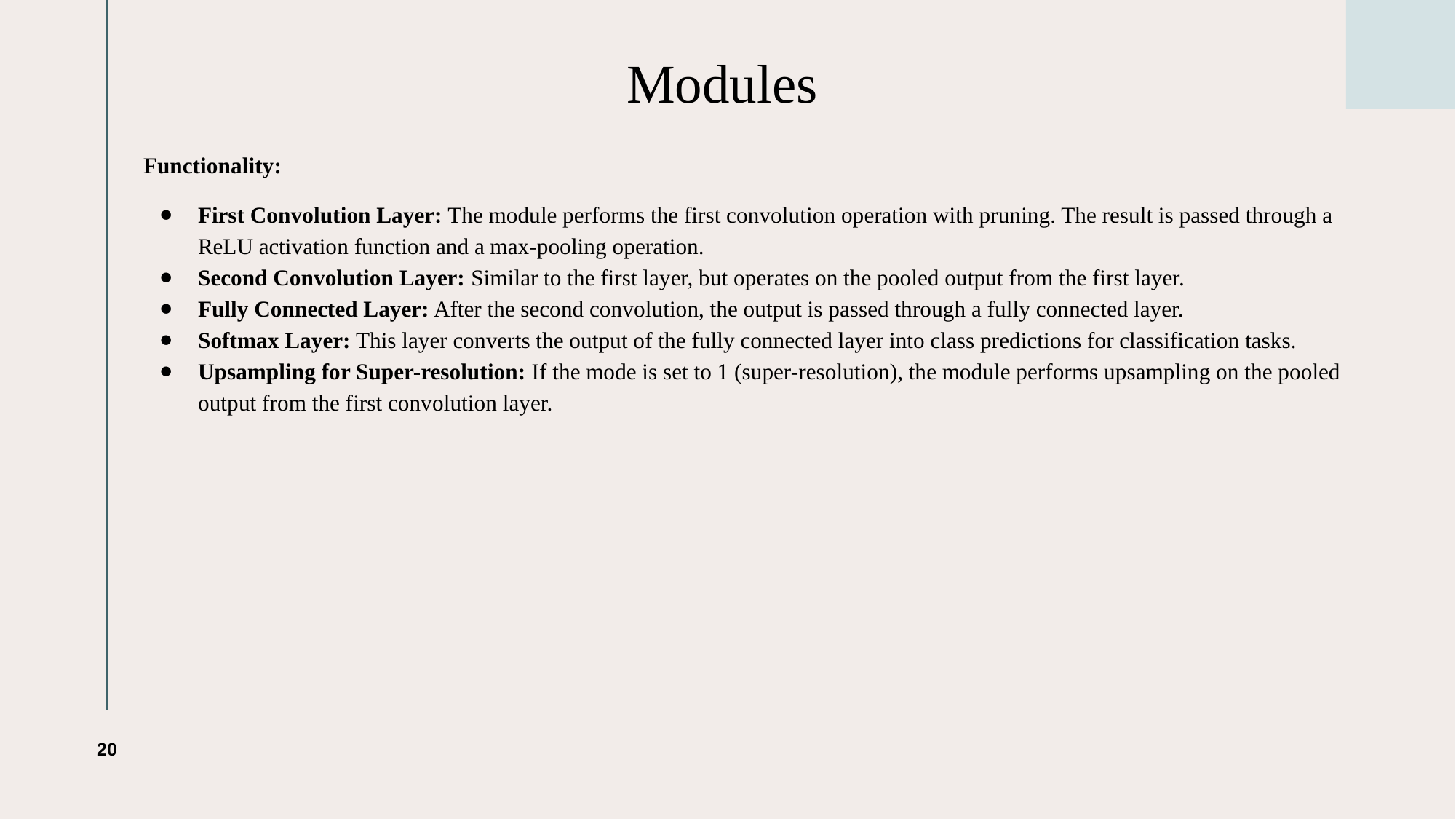

# Modules
Functionality:
First Convolution Layer: The module performs the first convolution operation with pruning. The result is passed through a ReLU activation function and a max-pooling operation.
Second Convolution Layer: Similar to the first layer, but operates on the pooled output from the first layer.
Fully Connected Layer: After the second convolution, the output is passed through a fully connected layer.
Softmax Layer: This layer converts the output of the fully connected layer into class predictions for classification tasks.
Upsampling for Super-resolution: If the mode is set to 1 (super-resolution), the module performs upsampling on the pooled output from the first convolution layer.
20